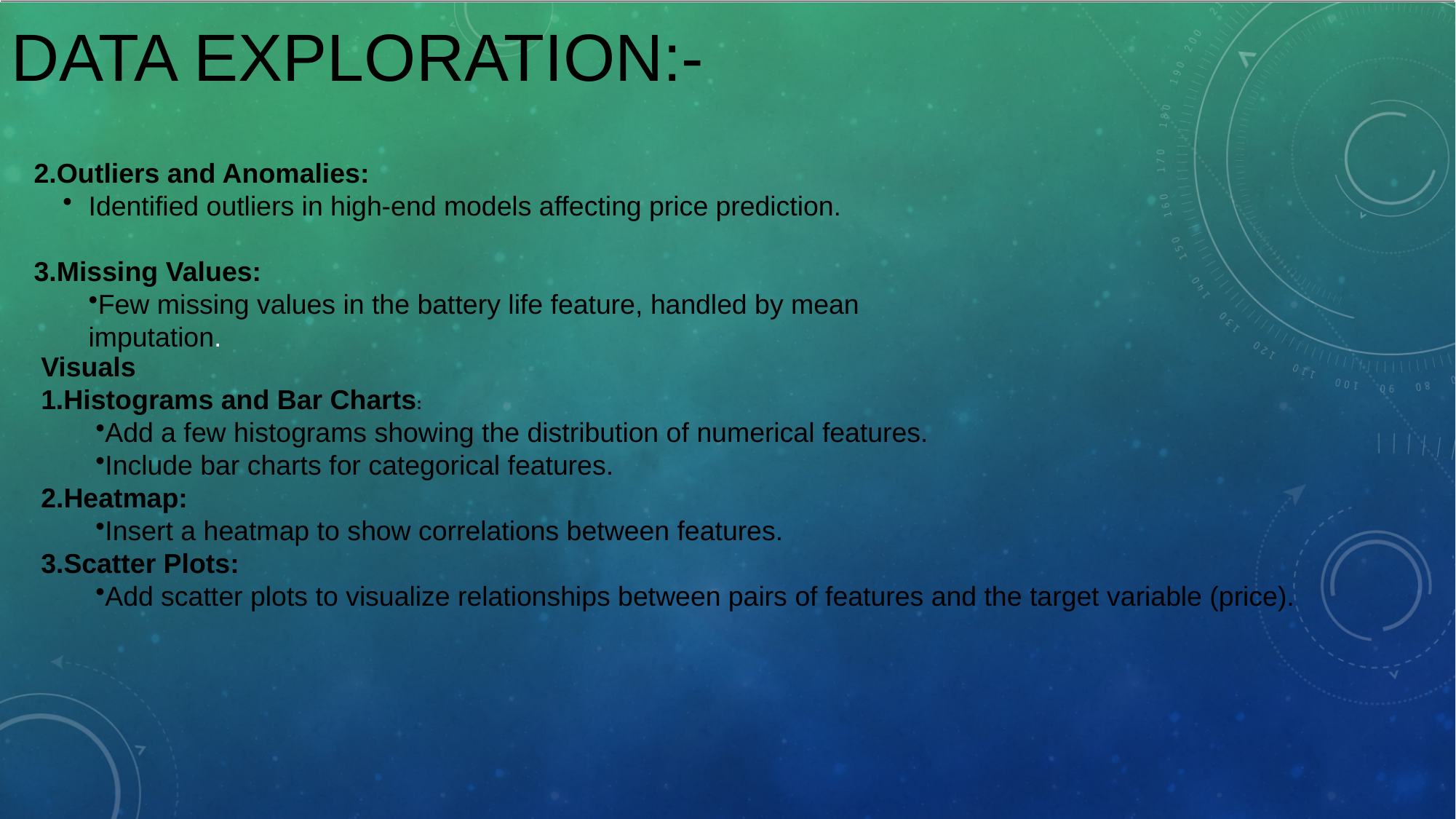

# DATA EXPLORATION:-

2.Outliers and Anomalies:
Identified outliers in high-end models affecting price prediction.

3.Missing Values:
Few missing values in the battery life feature, handled by mean imputation.
Visuals
1.Histograms and Bar Charts:
Add a few histograms showing the distribution of numerical features.
Include bar charts for categorical features.
Heatmap:
Insert a heatmap to show correlations between features.
Scatter Plots:
Add scatter plots to visualize relationships between pairs of features and the target variable (price).